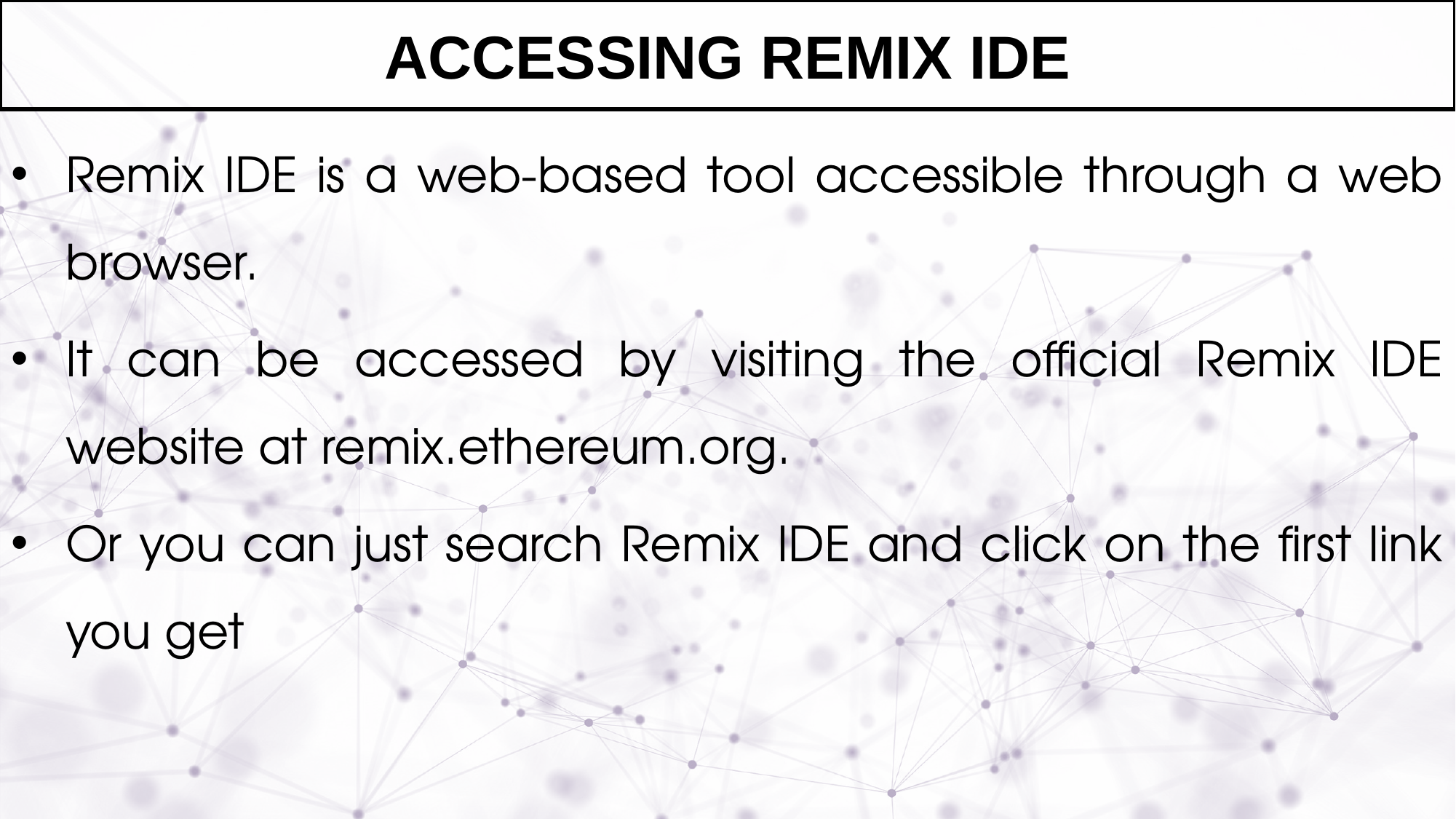

# ACCESSING REMIX IDE
Remix IDE is a web-based tool accessible through a web browser.
It can be accessed by visiting the official Remix IDE website at remix.ethereum.org.
Or you can just search Remix IDE and click on the first link you get